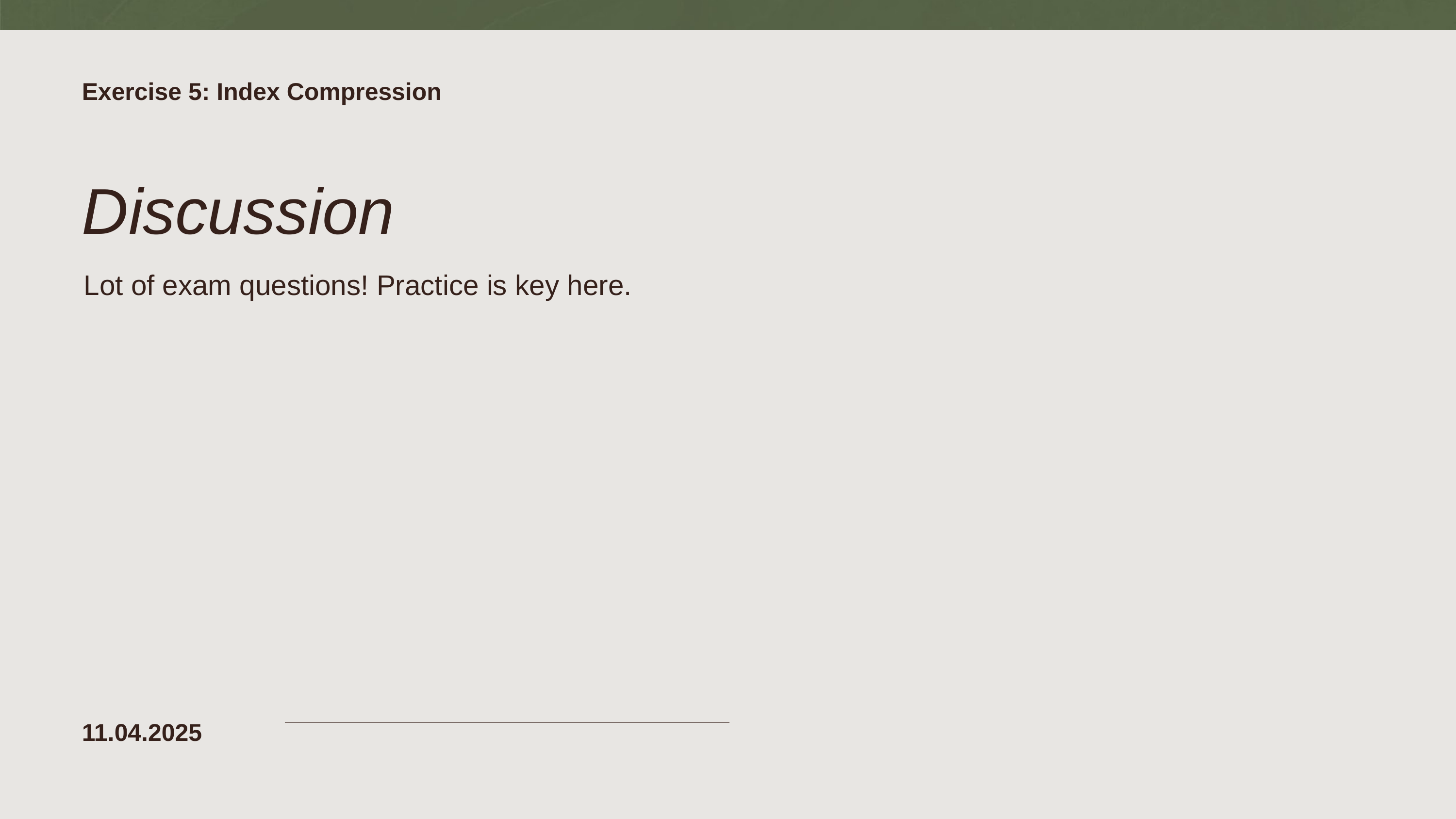

Exercise 5: Index Compression
Discussion
Lot of exam questions! Practice is key here.
11.04.2025